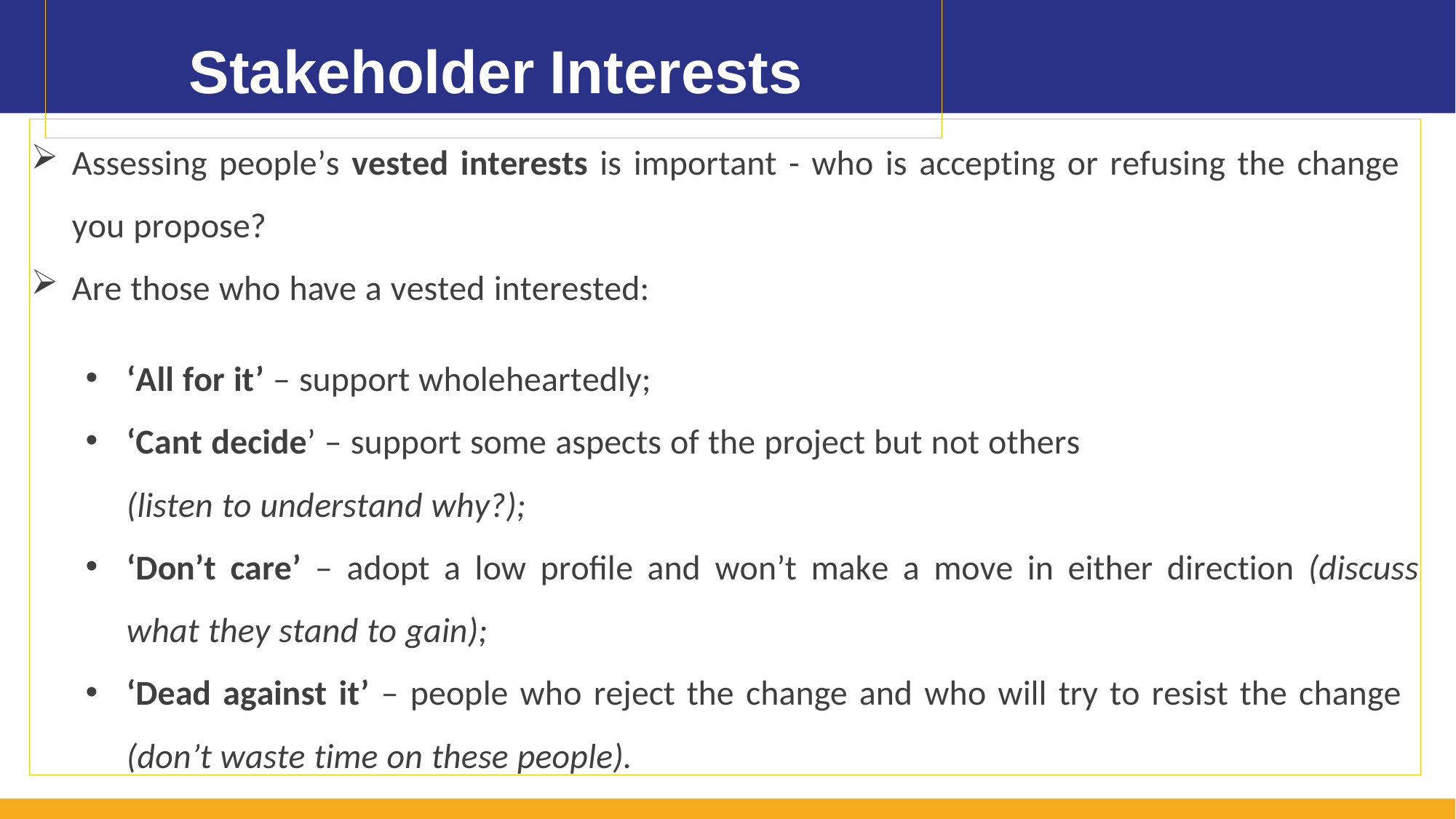

# Stakeholder Interests
Assessing people’s vested interests is important - who is accepting or refusing the change you propose?
Are those who have a vested interested:
‘All for it’ – support wholeheartedly;
‘Cant decide’ – support some aspects of the project but not others
(listen to understand why?);
‘Don’t care’ – adopt a low profile and won’t make a move in either direction (discuss what they stand to gain);
‘Dead against it’ – people who reject the change and who will try to resist the change (don’t waste time on these people).